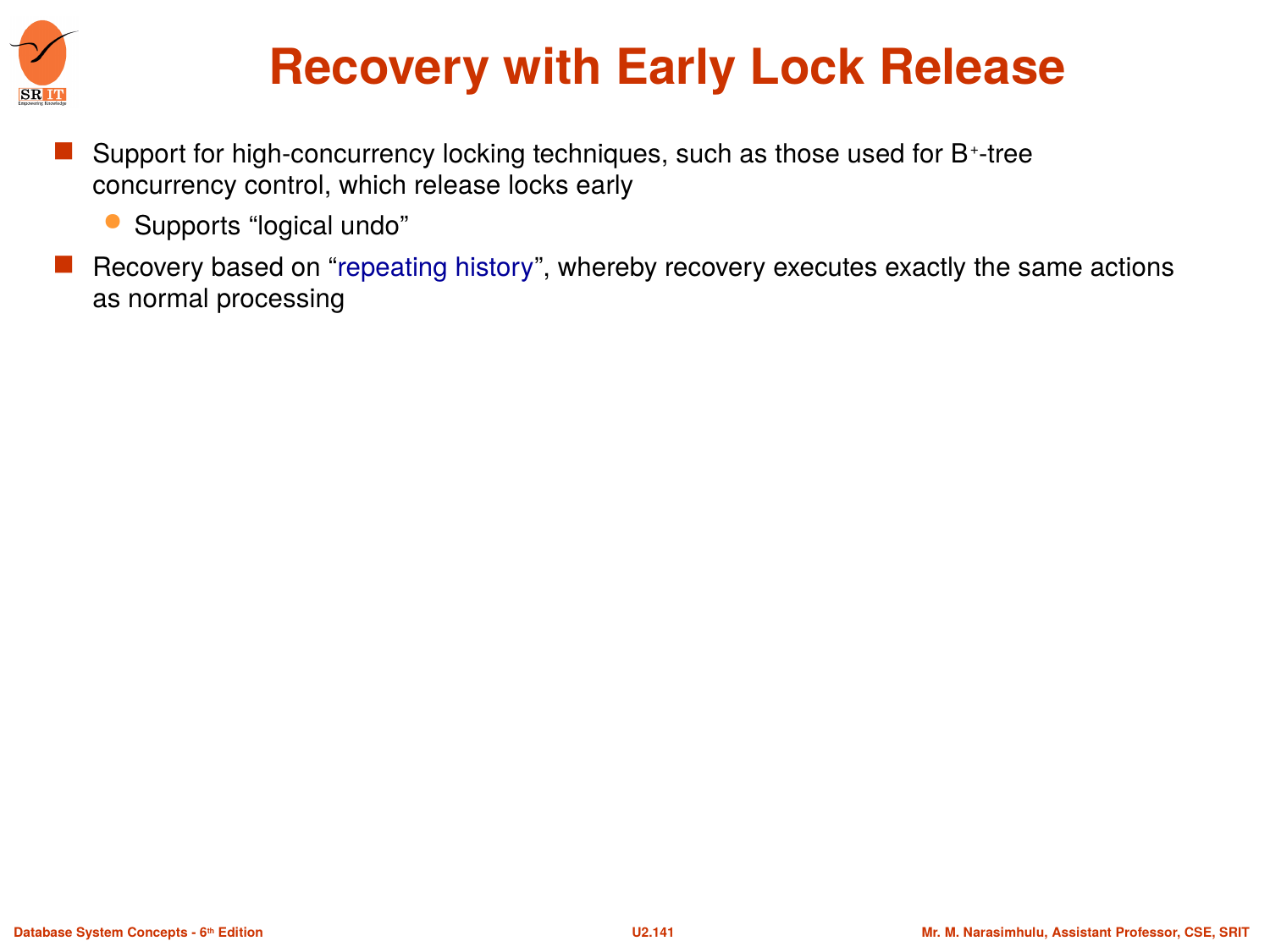

# Recovery with Early Lock Release
Support for high-concurrency locking techniques, such as those used for B+-tree concurrency control, which release locks early
Supports “logical undo”
Recovery based on “repeating history”, whereby recovery executes exactly the same actions as normal processing